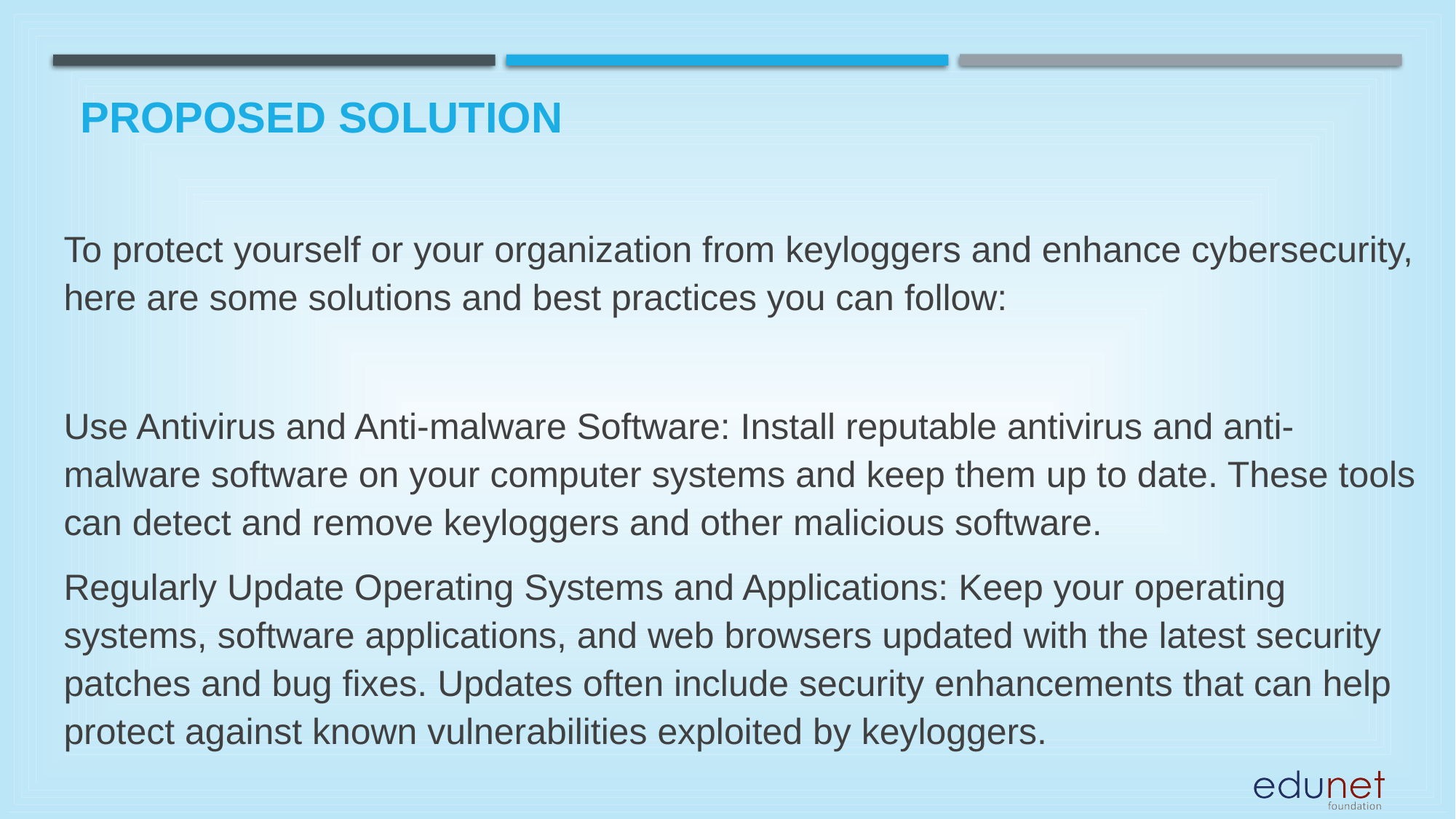

# Proposed Solution

To protect yourself or your organization from keyloggers and enhance cybersecurity, here are some solutions and best practices you can follow:

Use Antivirus and Anti-malware Software: Install reputable antivirus and anti-malware software on your computer systems and keep them up to date. These tools can detect and remove keyloggers and other malicious software.
Regularly Update Operating Systems and Applications: Keep your operating systems, software applications, and web browsers updated with the latest security patches and bug fixes. Updates often include security enhancements that can help protect against known vulnerabilities exploited by keyloggers.